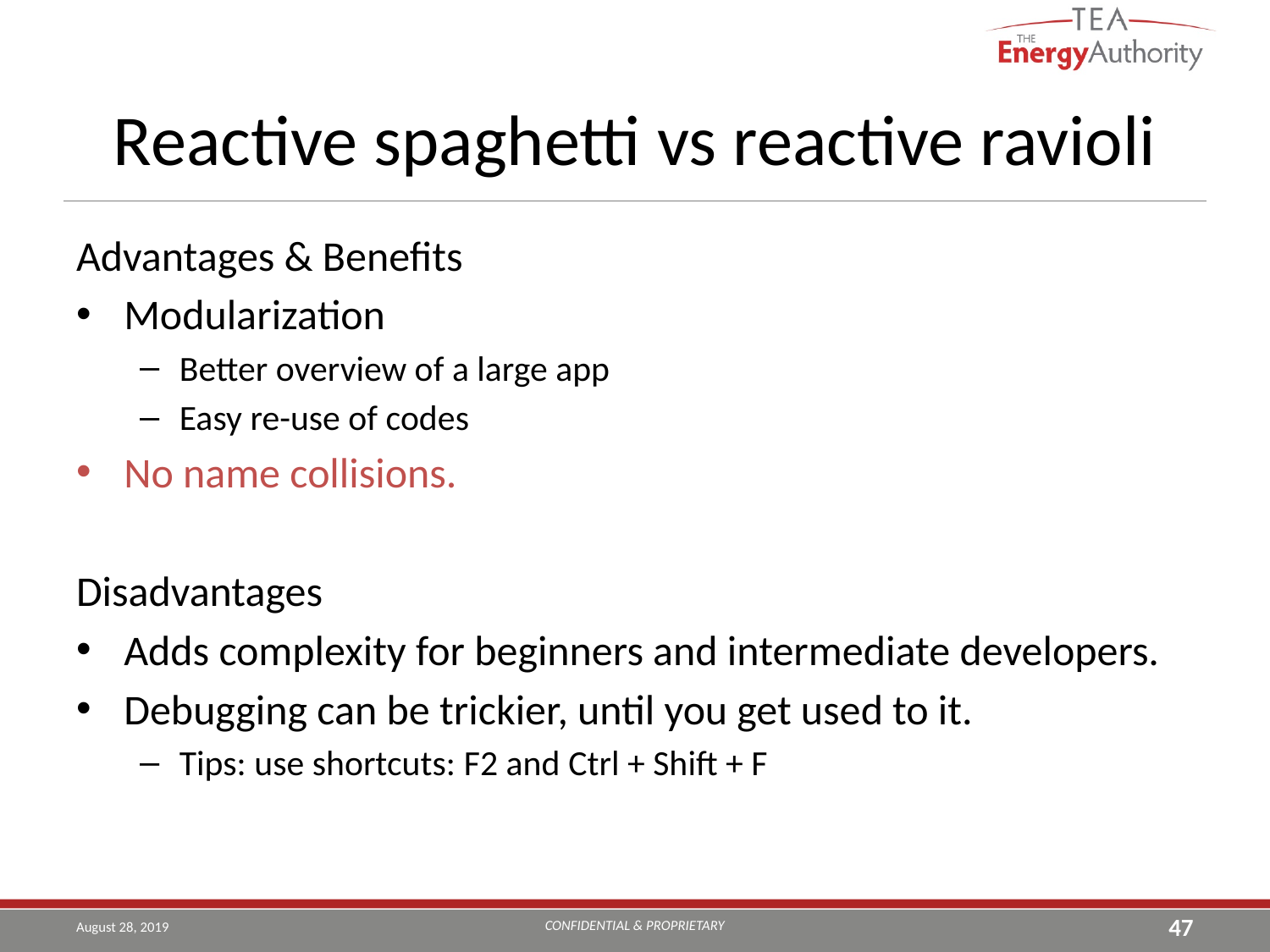

# Reactive spaghetti vs reactive ravioli
Advantages & Benefits
Modularization
Better overview of a large app
Easy re-use of codes
No name collisions.

Disadvantages
Adds complexity for beginners and intermediate developers.
Debugging can be trickier, until you get used to it.
Tips: use shortcuts: F2 and Ctrl + Shift + F

CONFIDENTIAL & PROPRIETARY
August 28, 2019
47